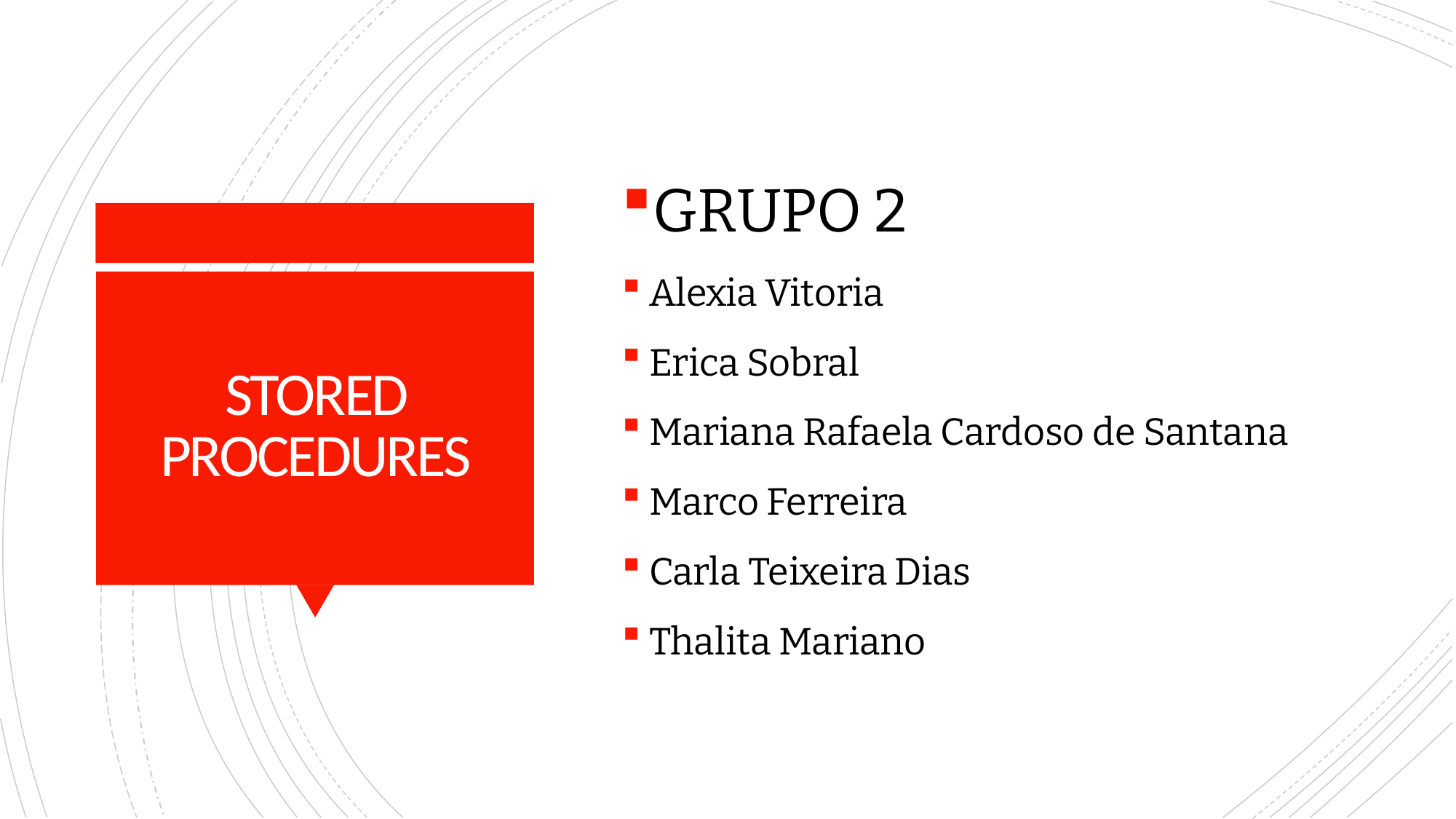

GRUPO 2
Alexia Vitoria
Erica Sobral
Mariana Rafaela Cardoso de Santana
Marco Ferreira
Carla Teixeira Dias
Thalita Mariano
# STORED PROCEDURES